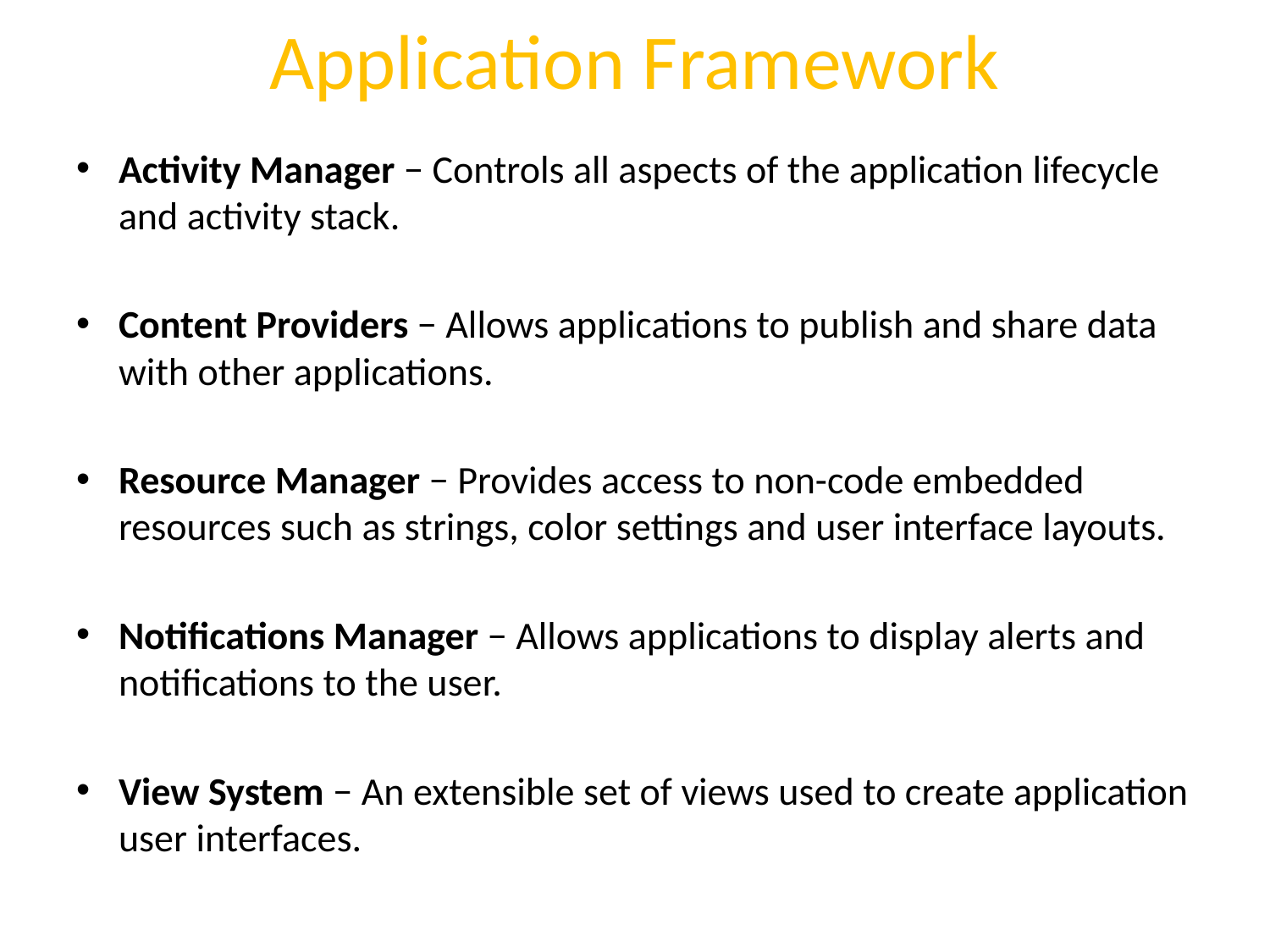

# Application Framework
Activity Manager − Controls all aspects of the application lifecycle and activity stack.

Content Providers − Allows applications to publish and share data with other applications.

Resource Manager − Provides access to non-code embedded resources such as strings, color settings and user interface layouts.

Notifications Manager − Allows applications to display alerts and notifications to the user.

View System − An extensible set of views used to create application user interfaces.